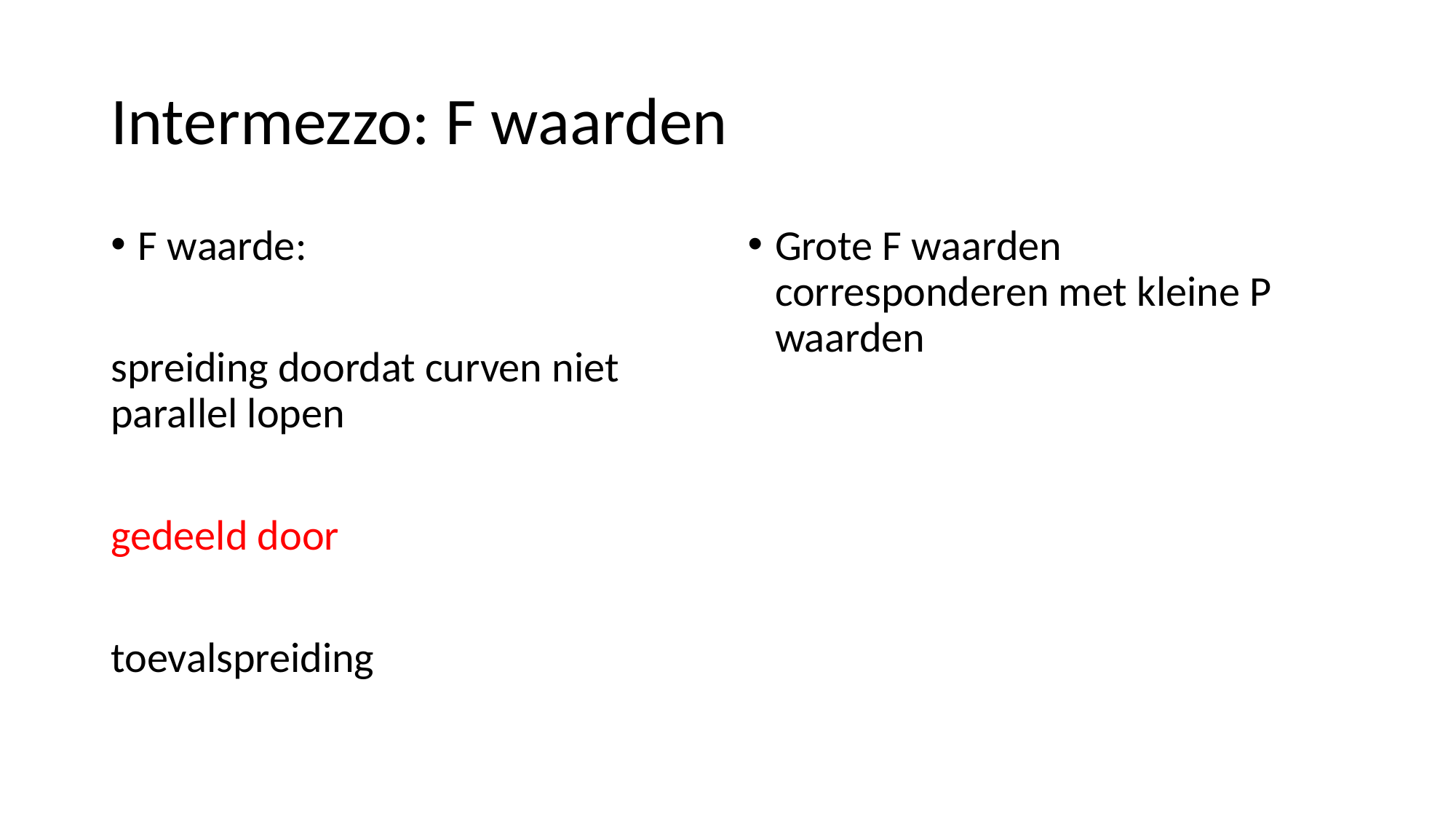

# Intermezzo: F waarden
F waarde:

spreiding doordat curven niet parallel lopen

gedeeld door

toevalspreiding
Grote F waarden corresponderen met kleine P waarden